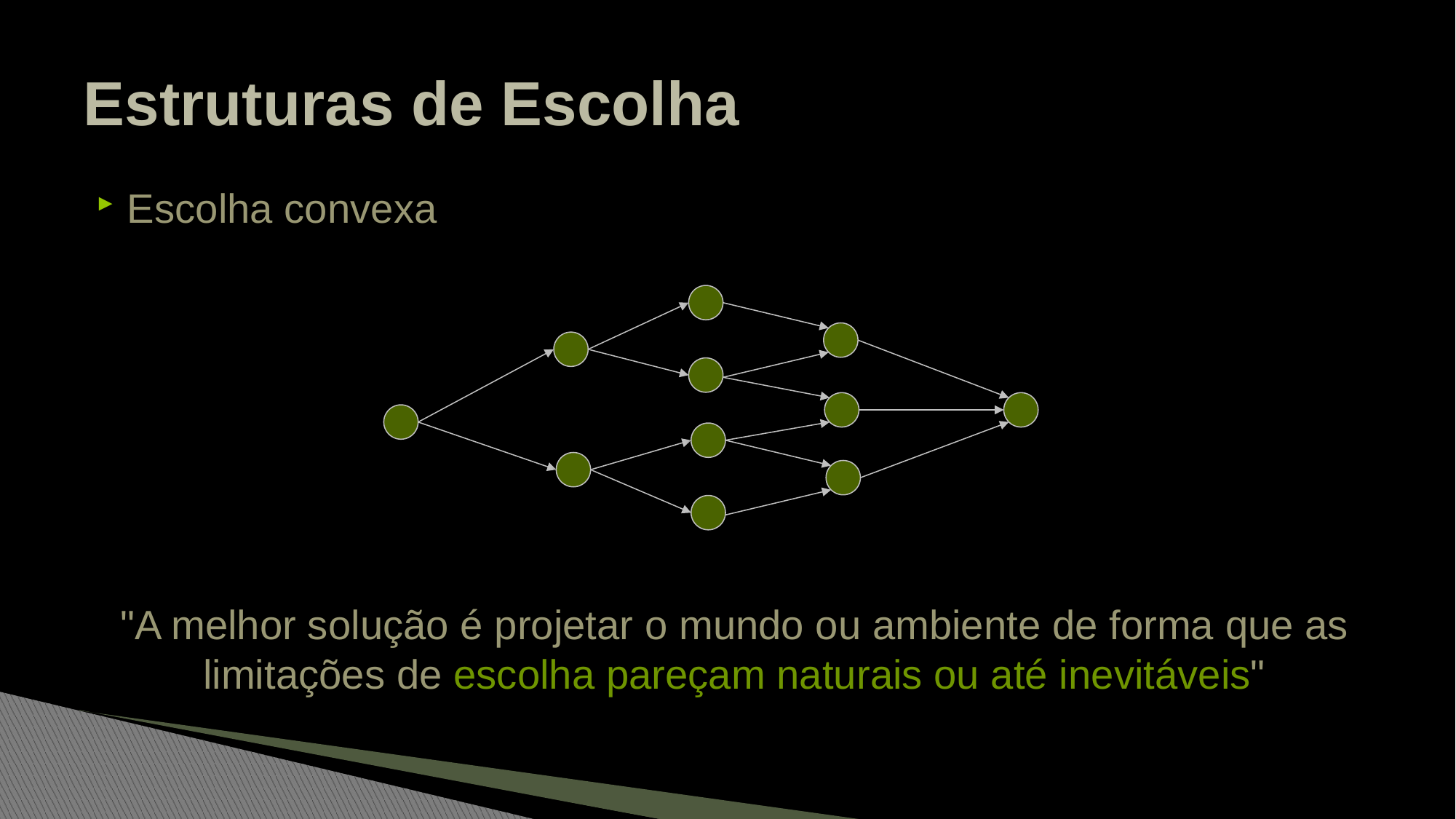

# Estruturas de Escolha
Escolha convexa

"A melhor solução é projetar o mundo ou ambiente de forma que as limitações de escolha pareçam naturais ou até inevitáveis"